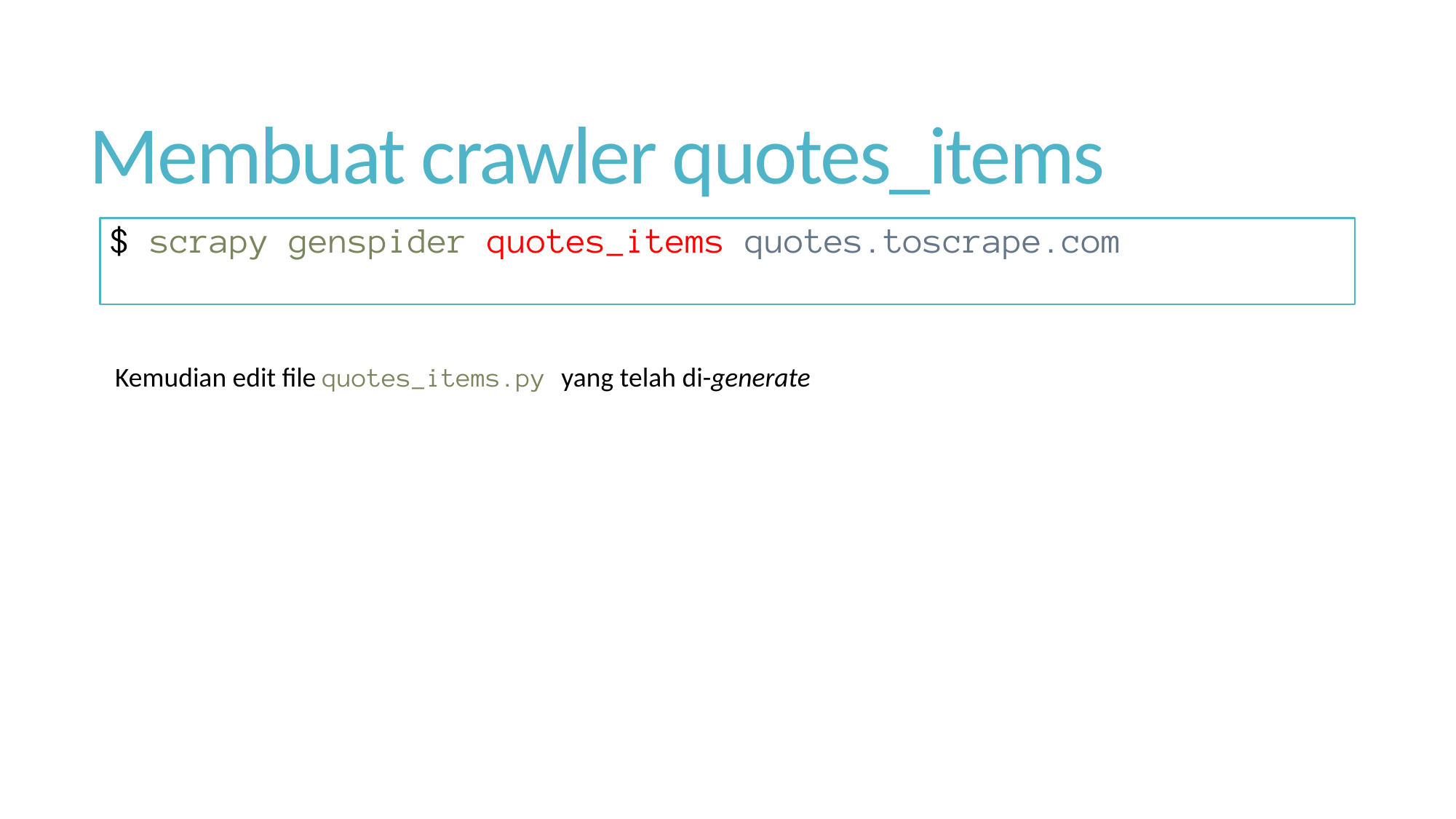

# Membuat crawler quotes_items
$ scrapy genspider quotes_items quotes.toscrape.com
Kemudian edit file quotes_items.py yang telah di-generate